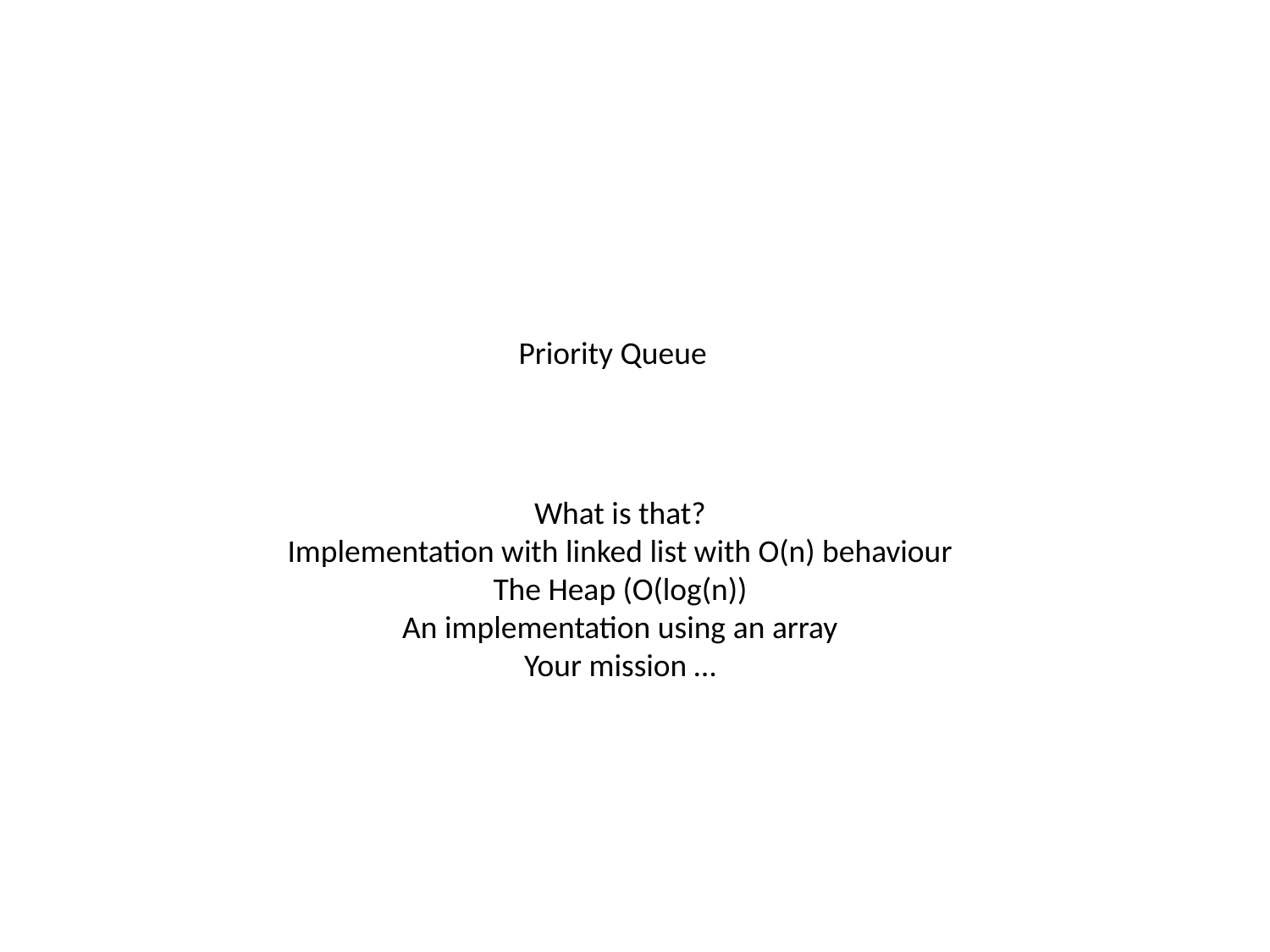

Priority Queue
What is that?
Implementation with linked list with O(n) behaviour
The Heap (O(log(n))
An implementation using an array
Your mission …